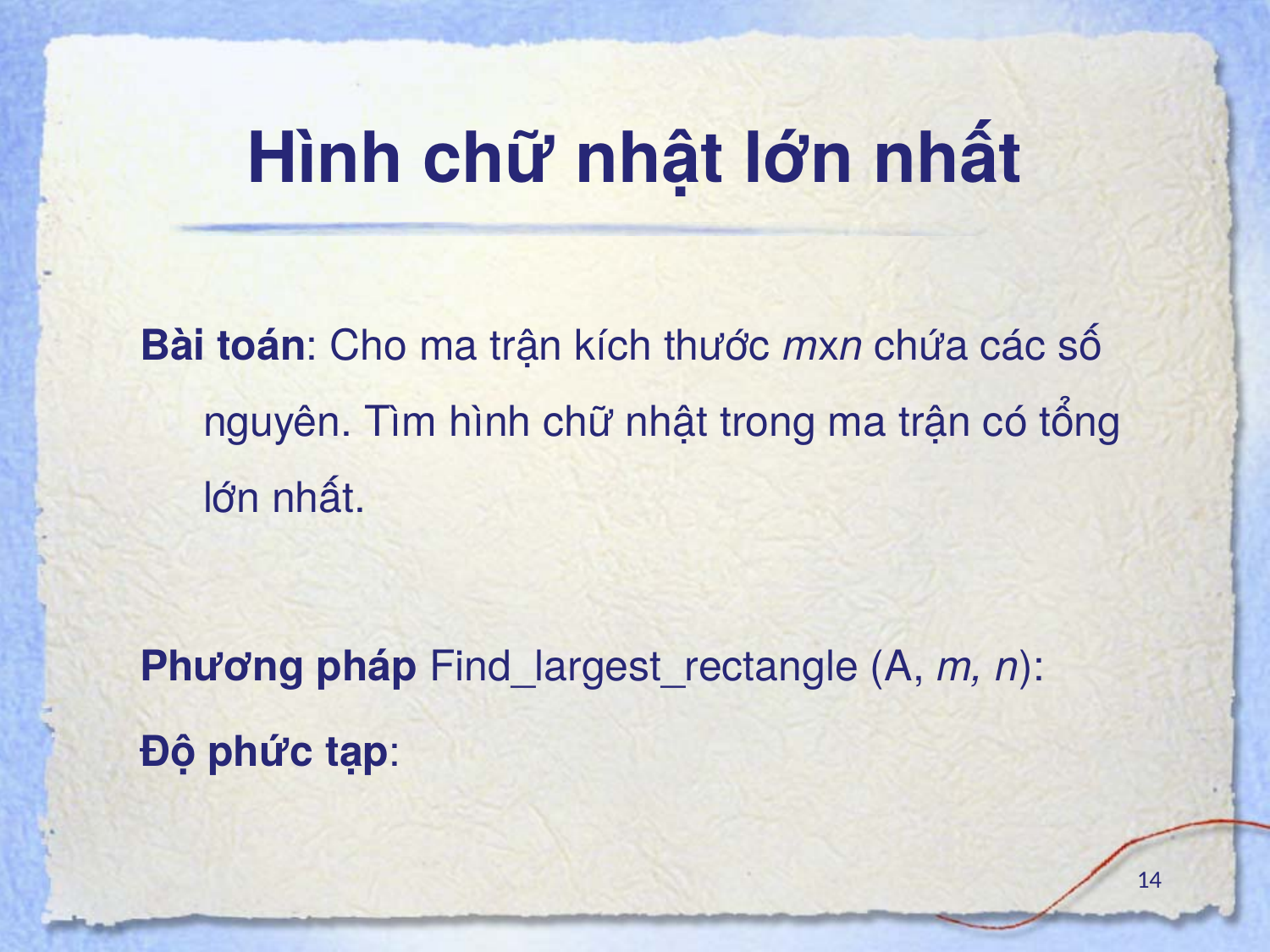

# Hình chữ nhật lớn nhất
Bài toán: Cho ma trận kích thước mxn chứa các số nguyên. Tìm hình chữ nhật trong ma trận có tổng lớn nhất.

Phương pháp Find_largest_rectangle (A, m, n):
Độ phức tạp:

14